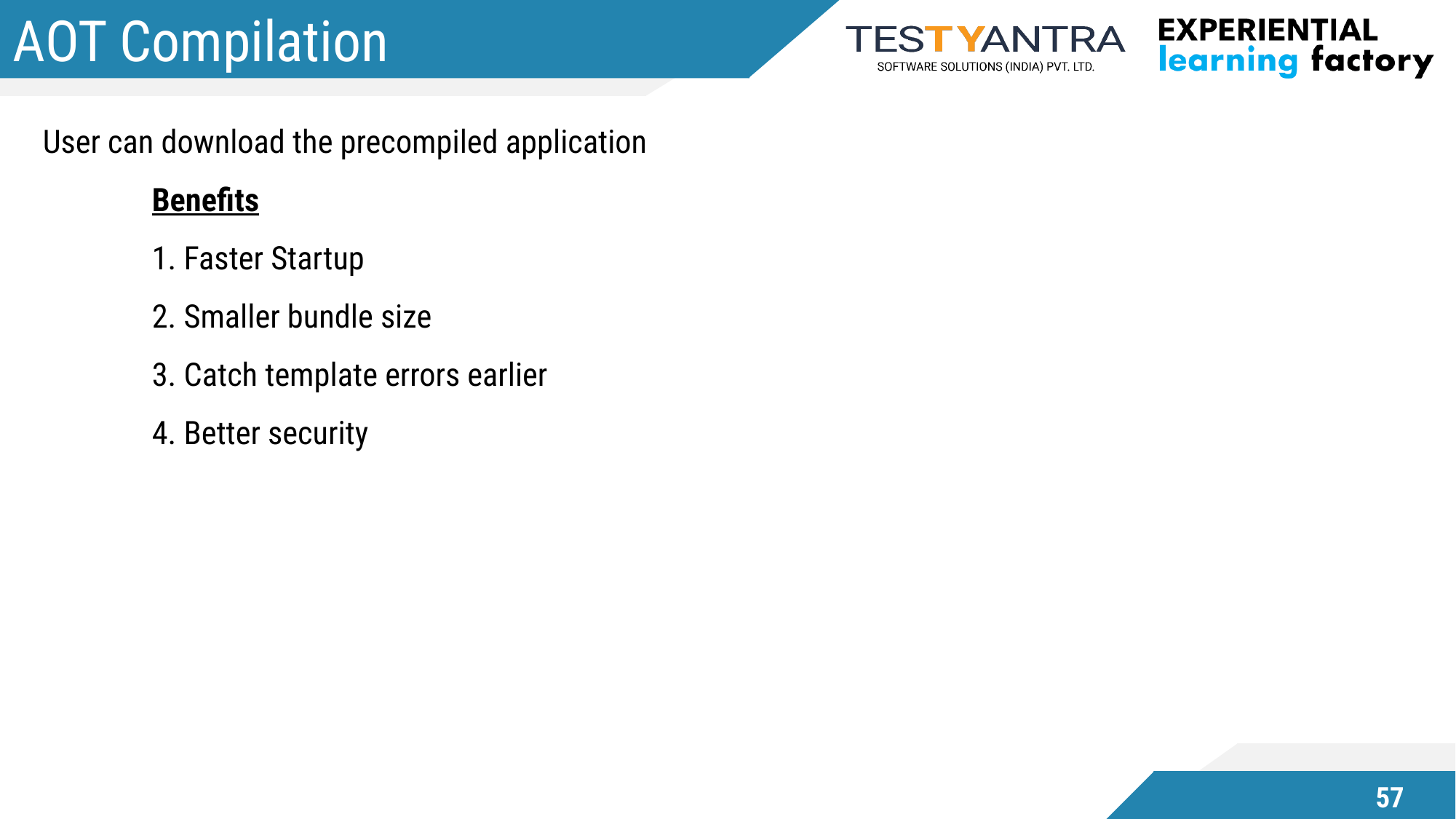

# AOT Compilation
User can download the precompiled application
	Benefits
	1. Faster Startup
	2. Smaller bundle size
	3. Catch template errors earlier
	4. Better security
57